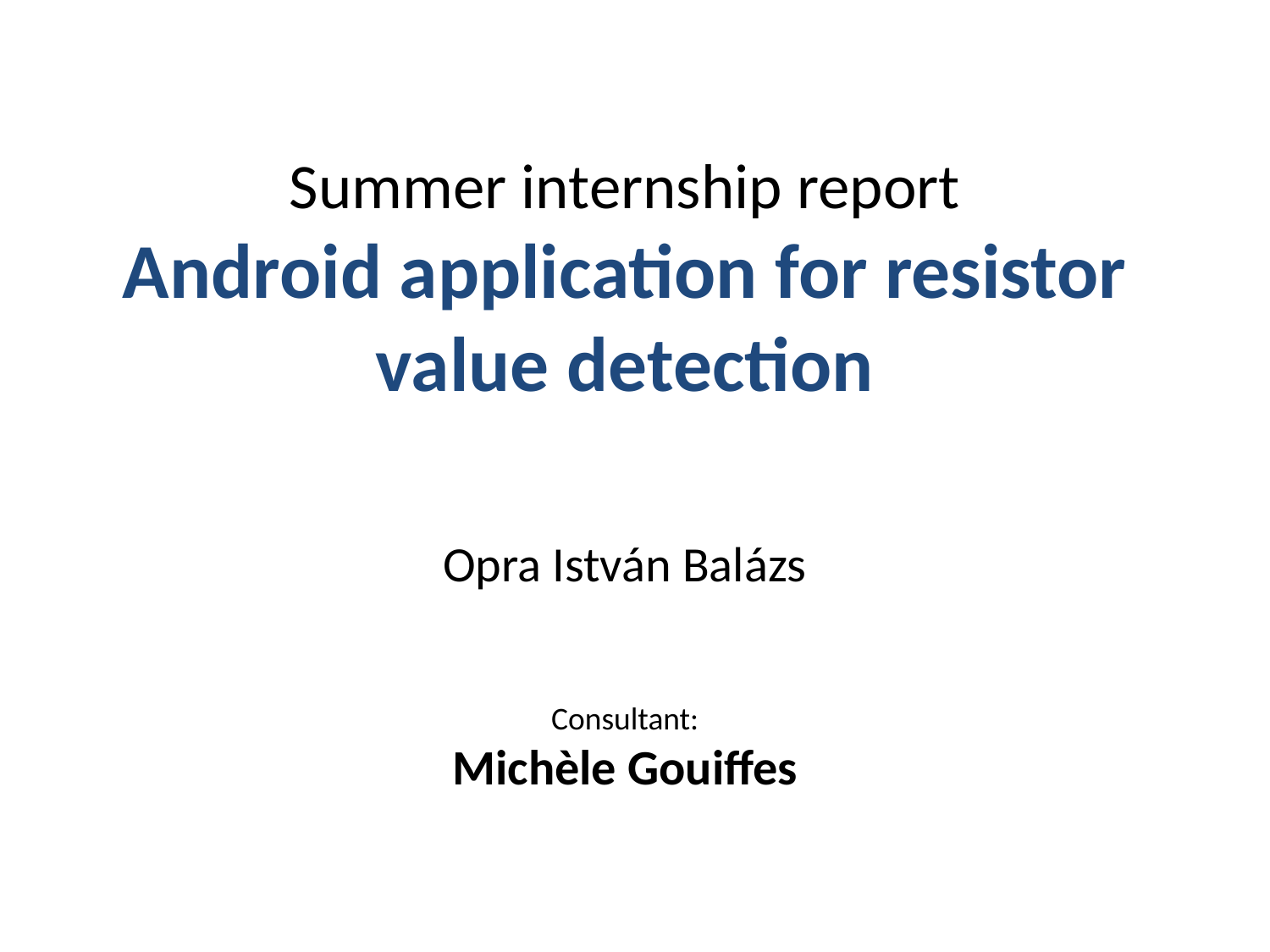

# Summer internship report Android application for resistor value detection
Opra István Balázs
Consultant:
Michèle Gouiffes